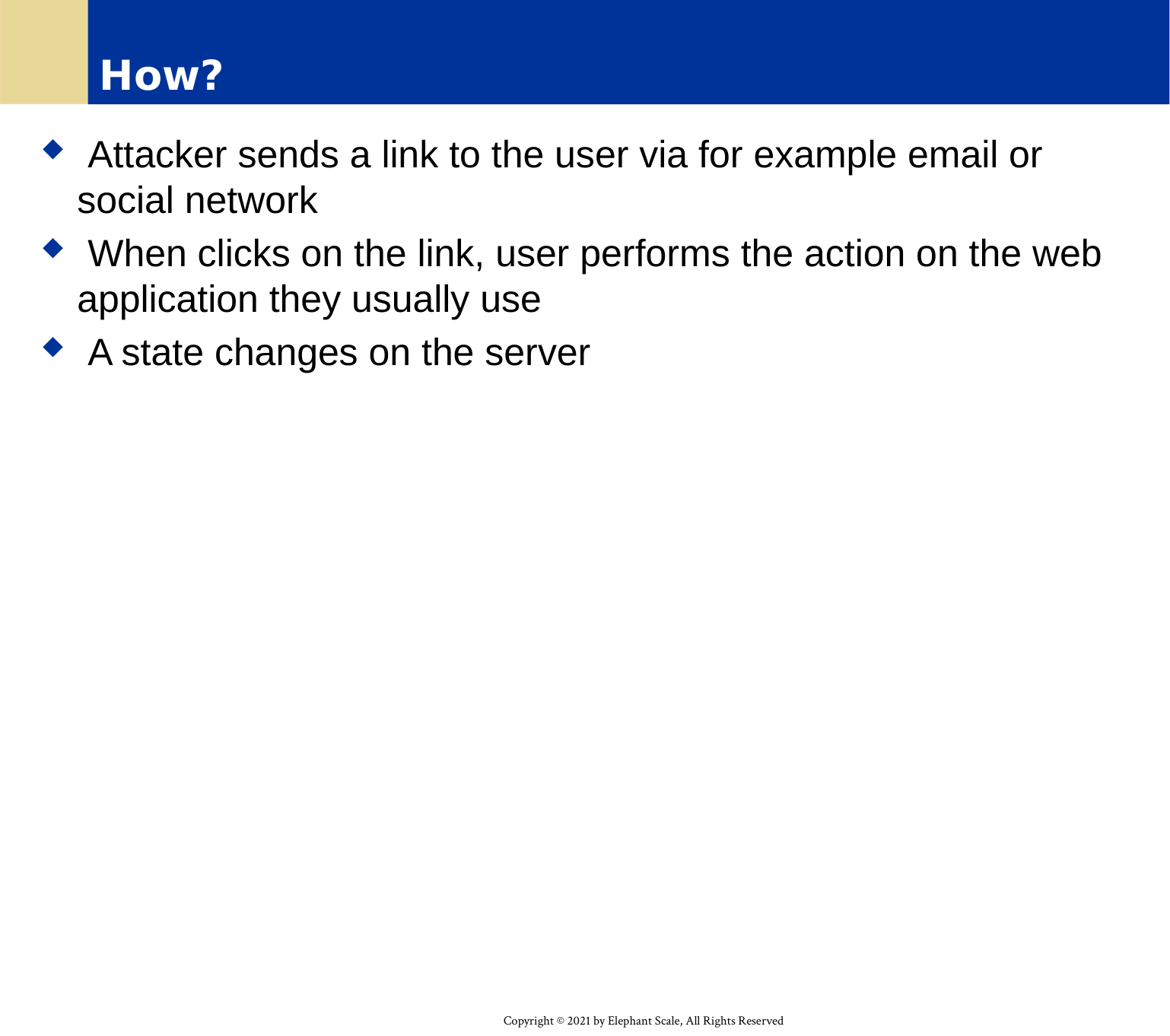

# How?
 Attacker sends a link to the user via for example email or social network
 When clicks on the link, user performs the action on the web application they usually use
 A state changes on the server
Copyright © 2021 by Elephant Scale, All Rights Reserved